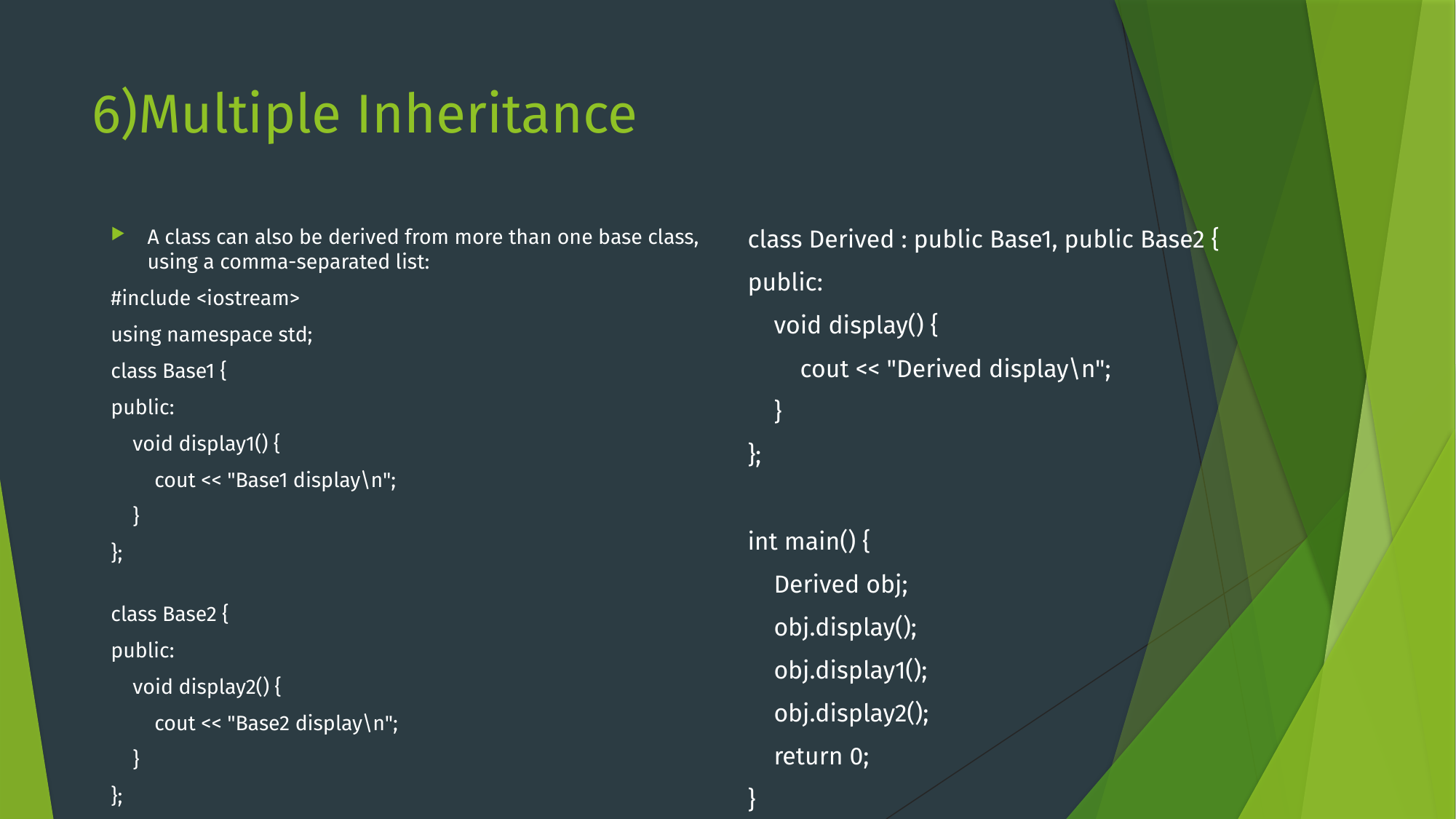

# 6)Multiple Inheritance
A class can also be derived from more than one base class, using a comma-separated list:
#include <iostream>
using namespace std;
class Base1 {
public:
    void display1() {
        cout << "Base1 display\n";
    }
};
class Base2 {
public:
    void display2() {
        cout << "Base2 display\n";
    }
};
class Derived : public Base1, public Base2 {
public:
    void display() {
        cout << "Derived display\n";
    }
};

int main() {
    Derived obj;
    obj.display();
    obj.display1();
    obj.display2();
    return 0;
}